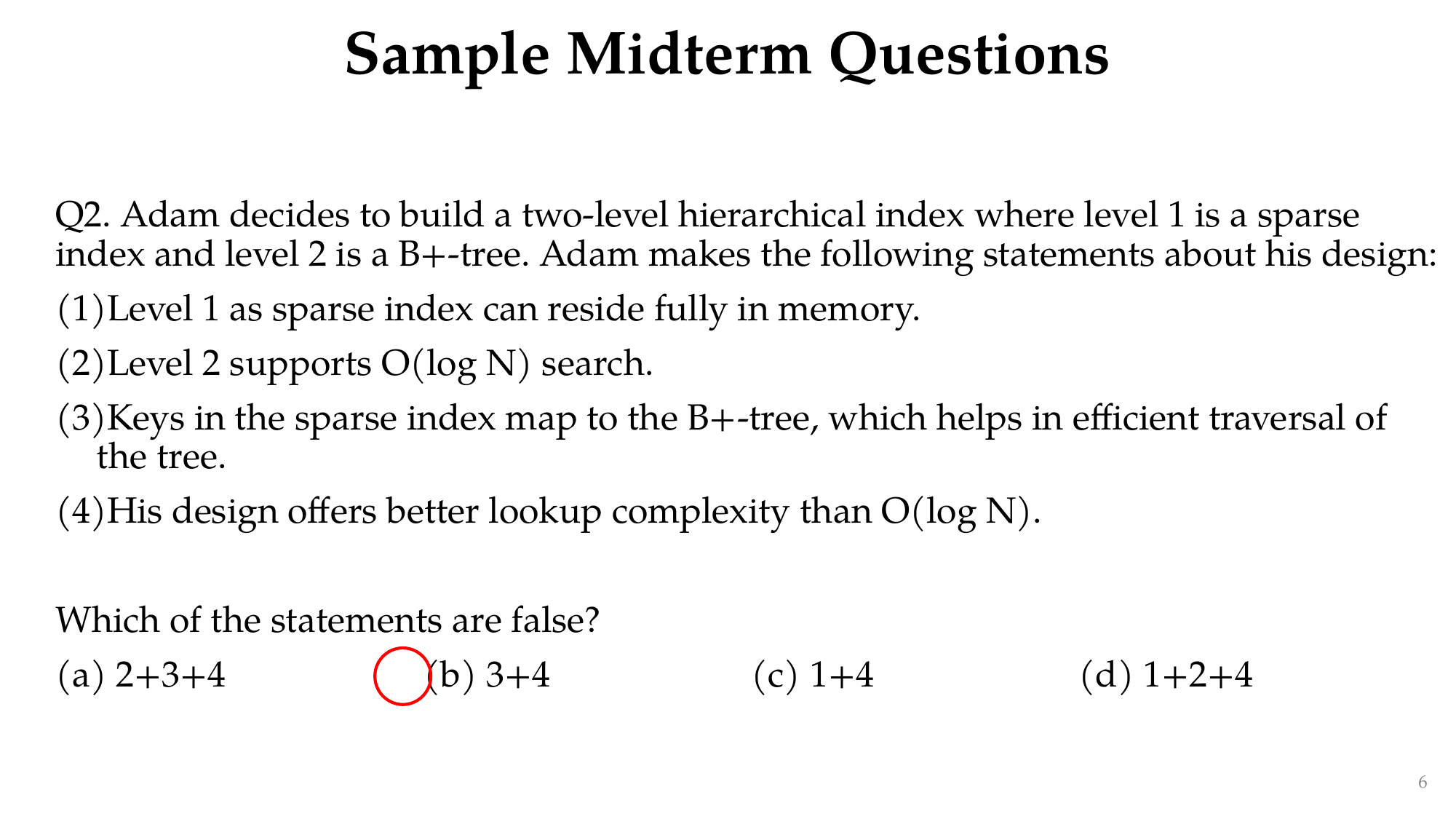

# Sample Midterm Questions
Q2. Adam decides to build a two-level hierarchical index where level 1 is a sparse index and level 2 is a B+-tree. Adam makes the following statements about his design:
Level 1 as sparse index can reside fully in memory.
Level 2 supports O(log N) search.
Keys in the sparse index map to the B+-tree, which helps in efficient traversal of the tree.
His design offers better lookup complexity than O(log N).

Which of the statements are false?
 2+3+4		(b) 3+4		(c) 1+4		(d) 1+2+4

6